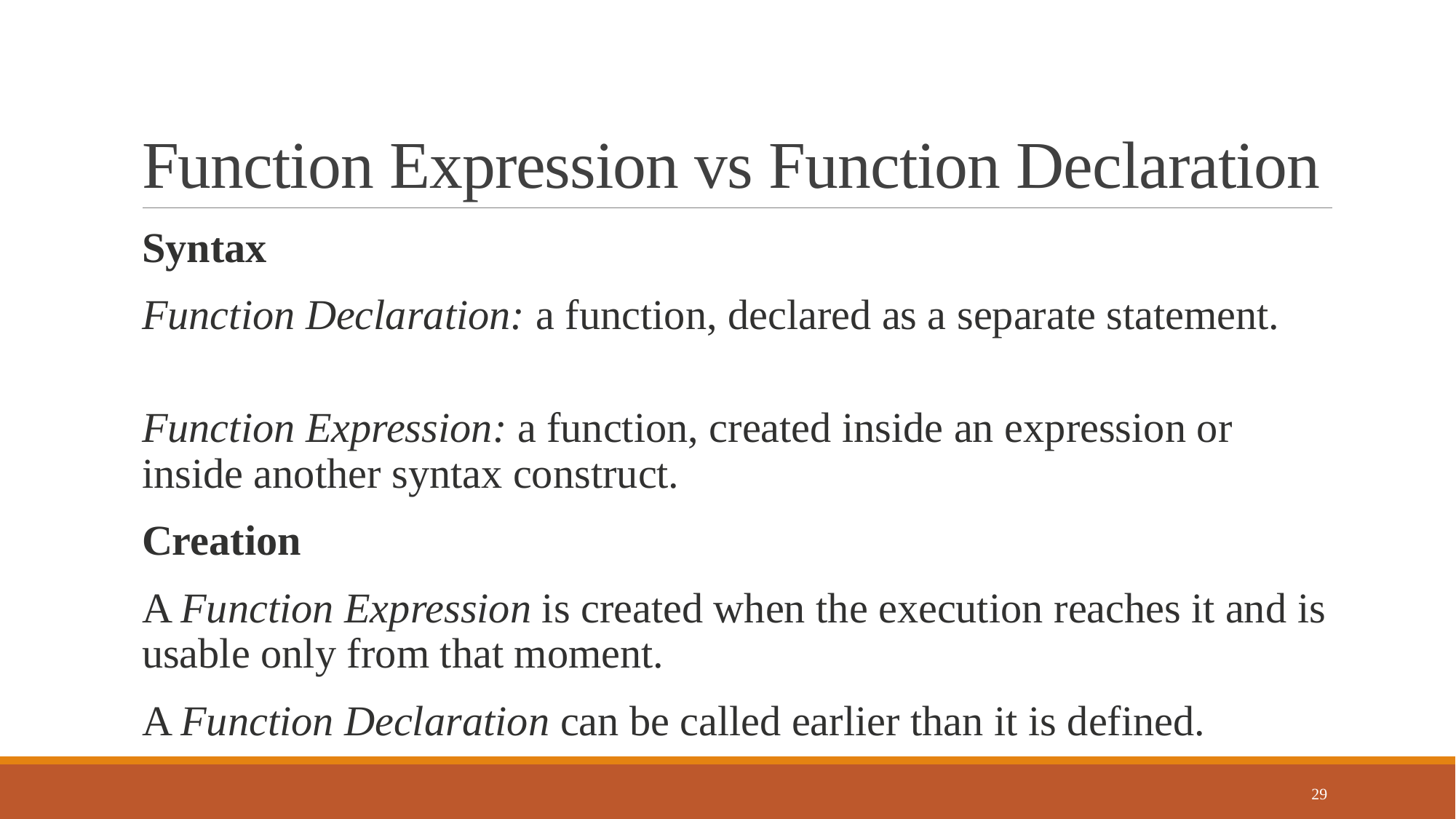

# Function Expression vs Function Declaration
Syntax
Function Declaration: a function, declared as a separate statement.
Function Expression: a function, created inside an expression or inside another syntax construct.
Creation
A Function Expression is created when the execution reaches it and is usable only from that moment.
A Function Declaration can be called earlier than it is defined.

29